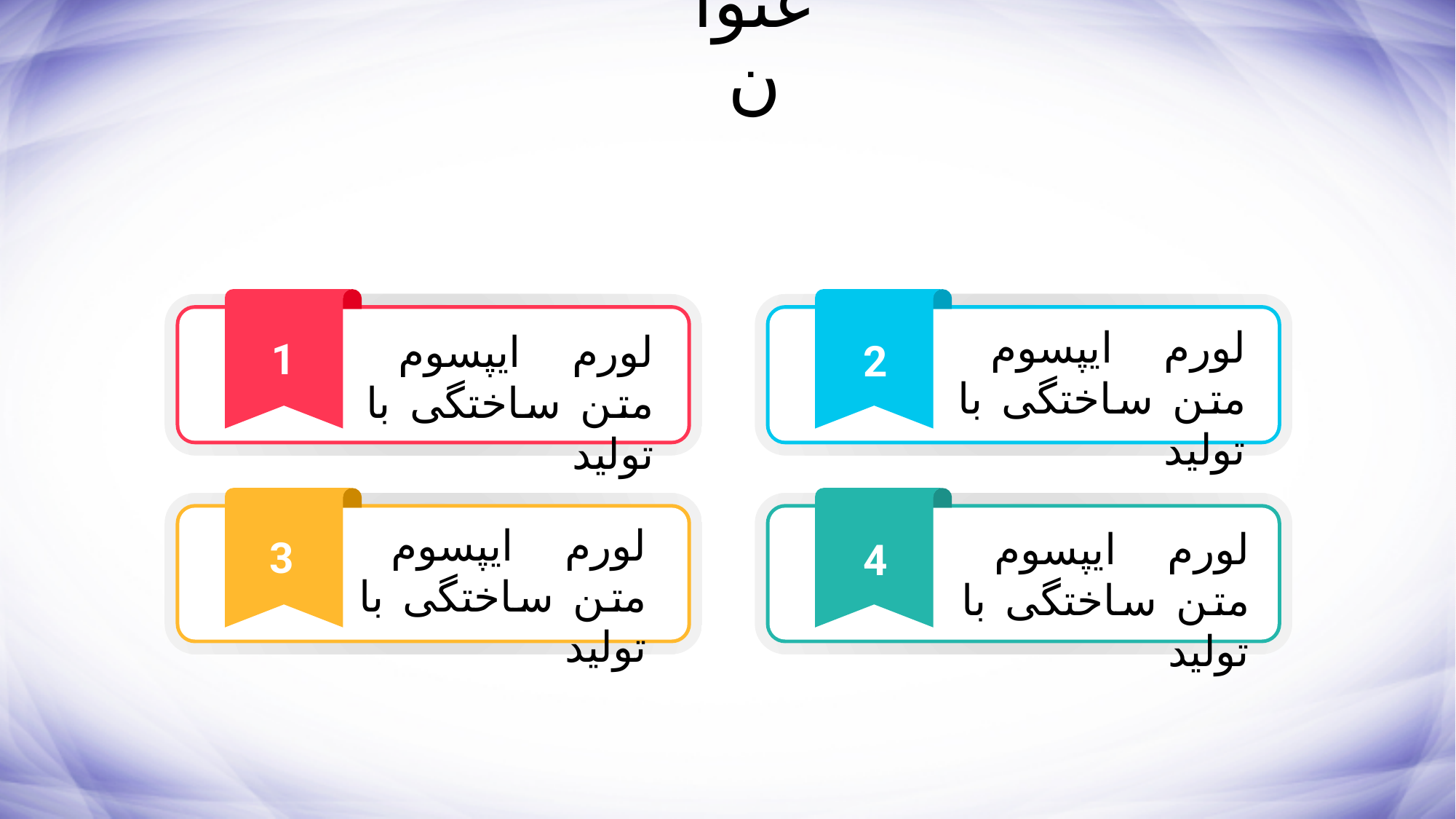

عنوان

لورم ایپسوم متن ساختگی با تولید
لورم ایپسوم متن ساختگی با تولید
1
2

لورم ایپسوم متن ساختگی با تولید
لورم ایپسوم متن ساختگی با تولید
3
4